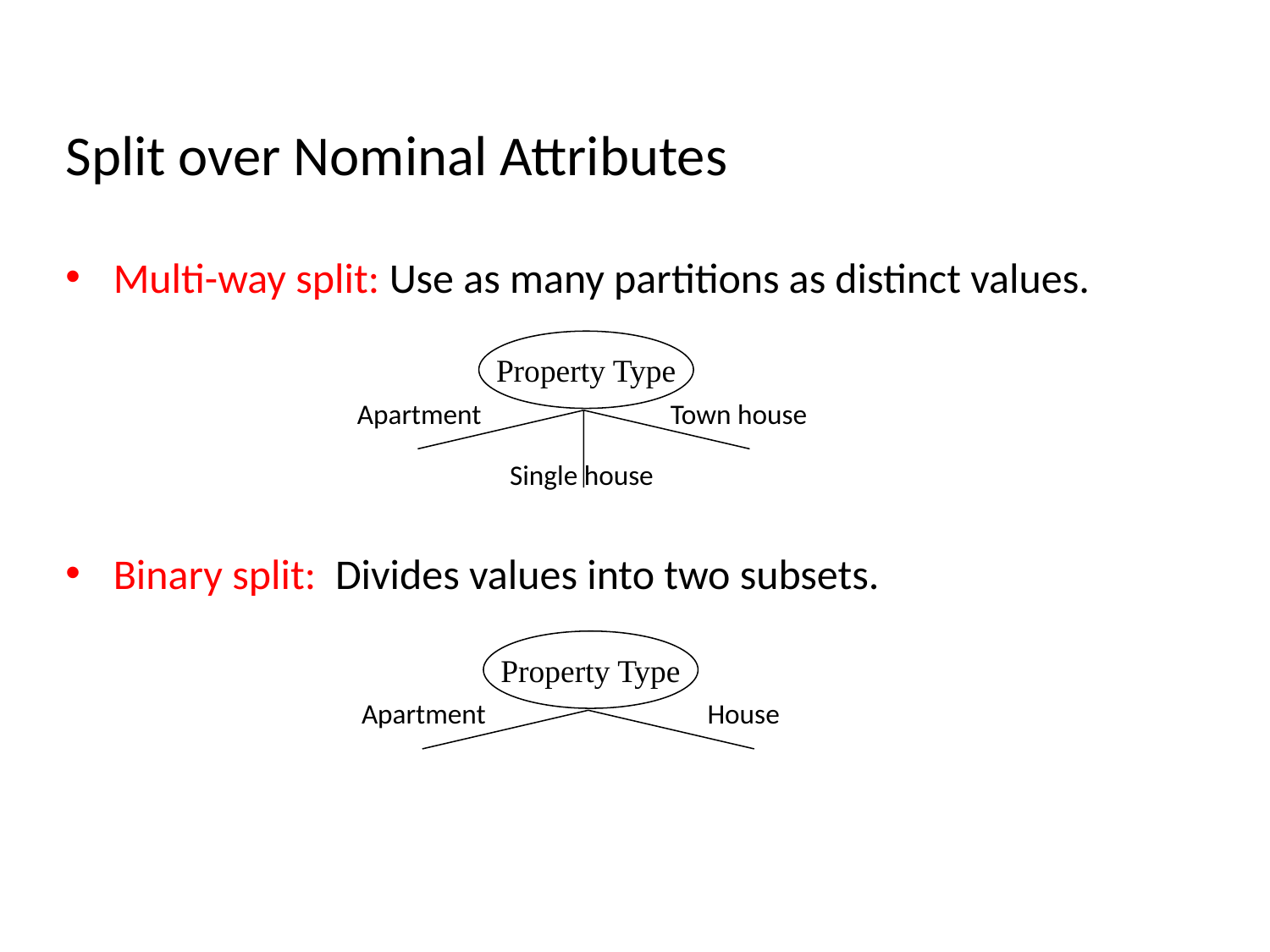

# Split over Nominal Attributes
Multi-way split: Use as many partitions as distinct values.

Binary split:  Divides values into two subsets.
Property Type
Apartment
Town house

Single house
Property Type
Apartment
House